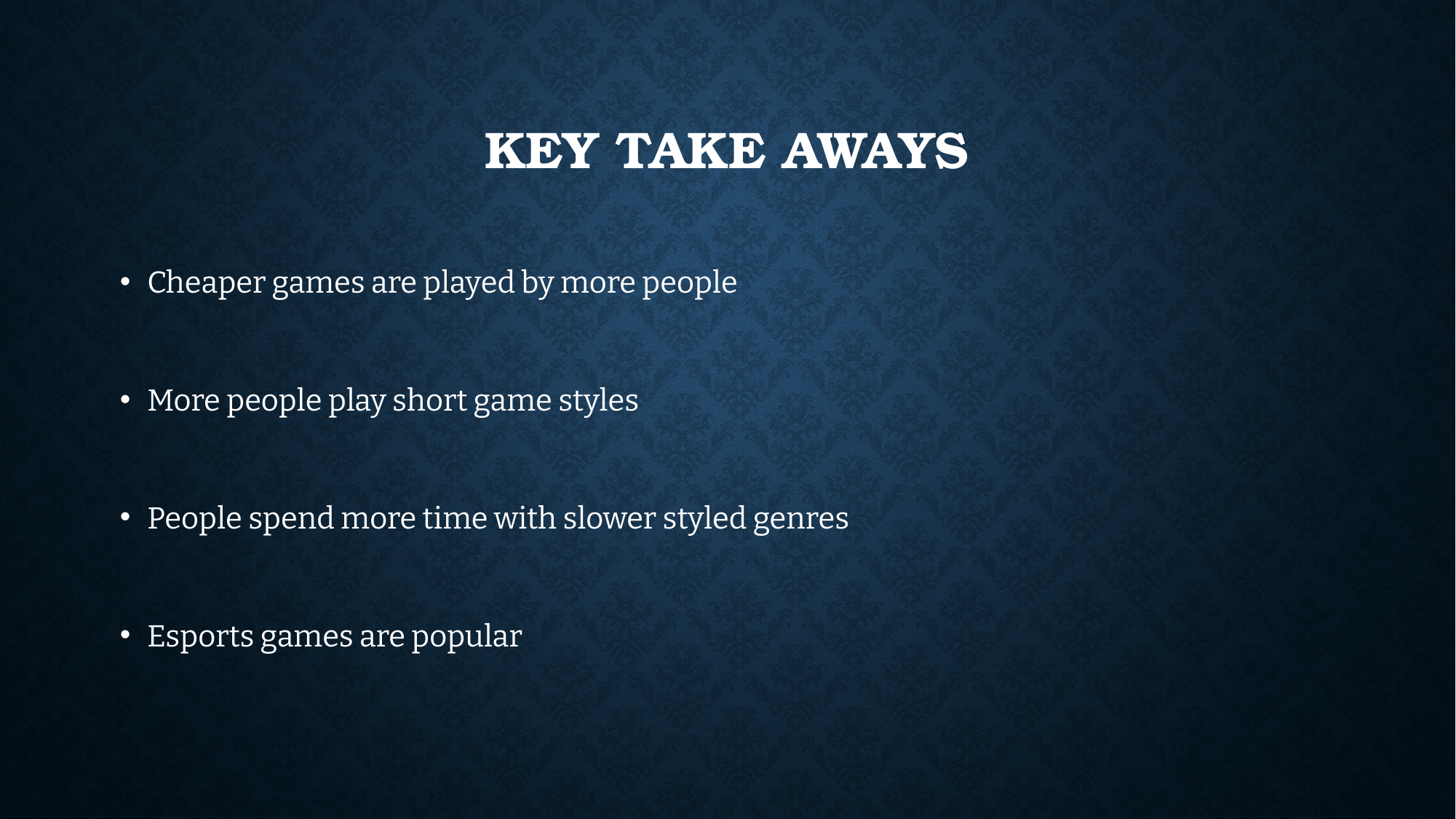

# Key Take Aways
Cheaper games are played by more people

More people play short game styles

People spend more time with slower styled genres

Esports games are popular